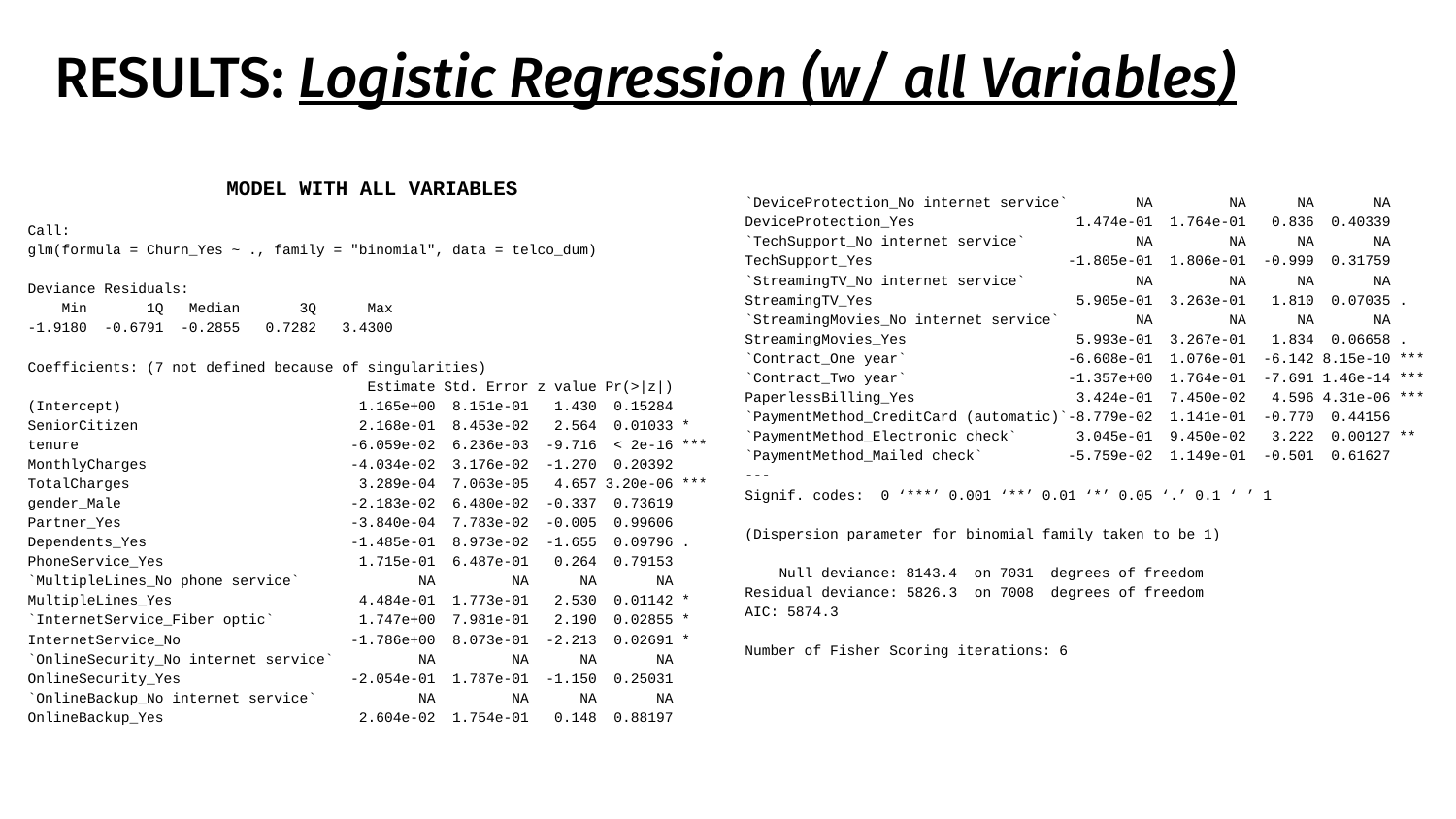

RESULTS: Logistic Regression (w/ all Variables)
MODEL WITH ALL VARIABLES

Call:
glm(formula = Churn_Yes ~ ., family = "binomial", data = telco_dum)

Deviance Residuals:
    Min       1Q   Median       3Q      Max
-1.9180  -0.6791  -0.2855   0.7282   3.4300

Coefficients: (7 not defined because of singularities)
                                        Estimate Std. Error z value Pr(>|z|)
(Intercept)                            1.165e+00  8.151e-01   1.430  0.15284
SeniorCitizen                          2.168e-01  8.453e-02   2.564  0.01033 *
tenure                                -6.059e-02  6.236e-03  -9.716  < 2e-16 ***
MonthlyCharges                        -4.034e-02  3.176e-02  -1.270  0.20392
TotalCharges                           3.289e-04  7.063e-05   4.657 3.20e-06 ***
gender_Male                           -2.183e-02  6.480e-02  -0.337  0.73619
Partner_Yes                           -3.840e-04  7.783e-02  -0.005  0.99606
Dependents_Yes                        -1.485e-01  8.973e-02  -1.655  0.09796 .
PhoneService_Yes                       1.715e-01  6.487e-01   0.264  0.79153
`MultipleLines_No phone service`              NA         NA      NA       NA
MultipleLines_Yes                      4.484e-01  1.773e-01   2.530  0.01142 *
`InternetService_Fiber optic`          1.747e+00  7.981e-01   2.190  0.02855 *
InternetService_No                    -1.786e+00  8.073e-01  -2.213  0.02691 *
`OnlineSecurity_No internet service`          NA         NA      NA       NA
OnlineSecurity_Yes                    -2.054e-01  1.787e-01  -1.150  0.25031
`OnlineBackup_No internet service`            NA         NA      NA       NA
OnlineBackup_Yes                       2.604e-02  1.754e-01   0.148  0.88197

`DeviceProtection_No internet service`        NA         NA      NA       NA
DeviceProtection_Yes                   1.474e-01  1.764e-01   0.836  0.40339
`TechSupport_No internet service`             NA         NA      NA       NA
TechSupport_Yes                       -1.805e-01  1.806e-01  -0.999  0.31759
`StreamingTV_No internet service`             NA         NA      NA       NA
StreamingTV_Yes                        5.905e-01  3.263e-01   1.810  0.07035 .
`StreamingMovies_No internet service`         NA         NA      NA       NA
StreamingMovies_Yes                    5.993e-01  3.267e-01   1.834  0.06658 .
`Contract_One year`                   -6.608e-01  1.076e-01  -6.142 8.15e-10 ***
`Contract_Two year`                   -1.357e+00  1.764e-01  -7.691 1.46e-14 ***
PaperlessBilling_Yes                   3.424e-01  7.450e-02   4.596 4.31e-06 ***
`PaymentMethod_CreditCard (automatic)`-8.779e-02  1.141e-01  -0.770  0.44156
`PaymentMethod_Electronic check`       3.045e-01  9.450e-02   3.222  0.00127 **
`PaymentMethod_Mailed check`          -5.759e-02  1.149e-01  -0.501  0.61627
---
Signif. codes:  0 ‘***’ 0.001 ‘**’ 0.01 ‘*’ 0.05 ‘.’ 0.1 ‘ ’ 1

(Dispersion parameter for binomial family taken to be 1)

    Null deviance: 8143.4  on 7031  degrees of freedom
Residual deviance: 5826.3  on 7008  degrees of freedom
AIC: 5874.3

Number of Fisher Scoring iterations: 6